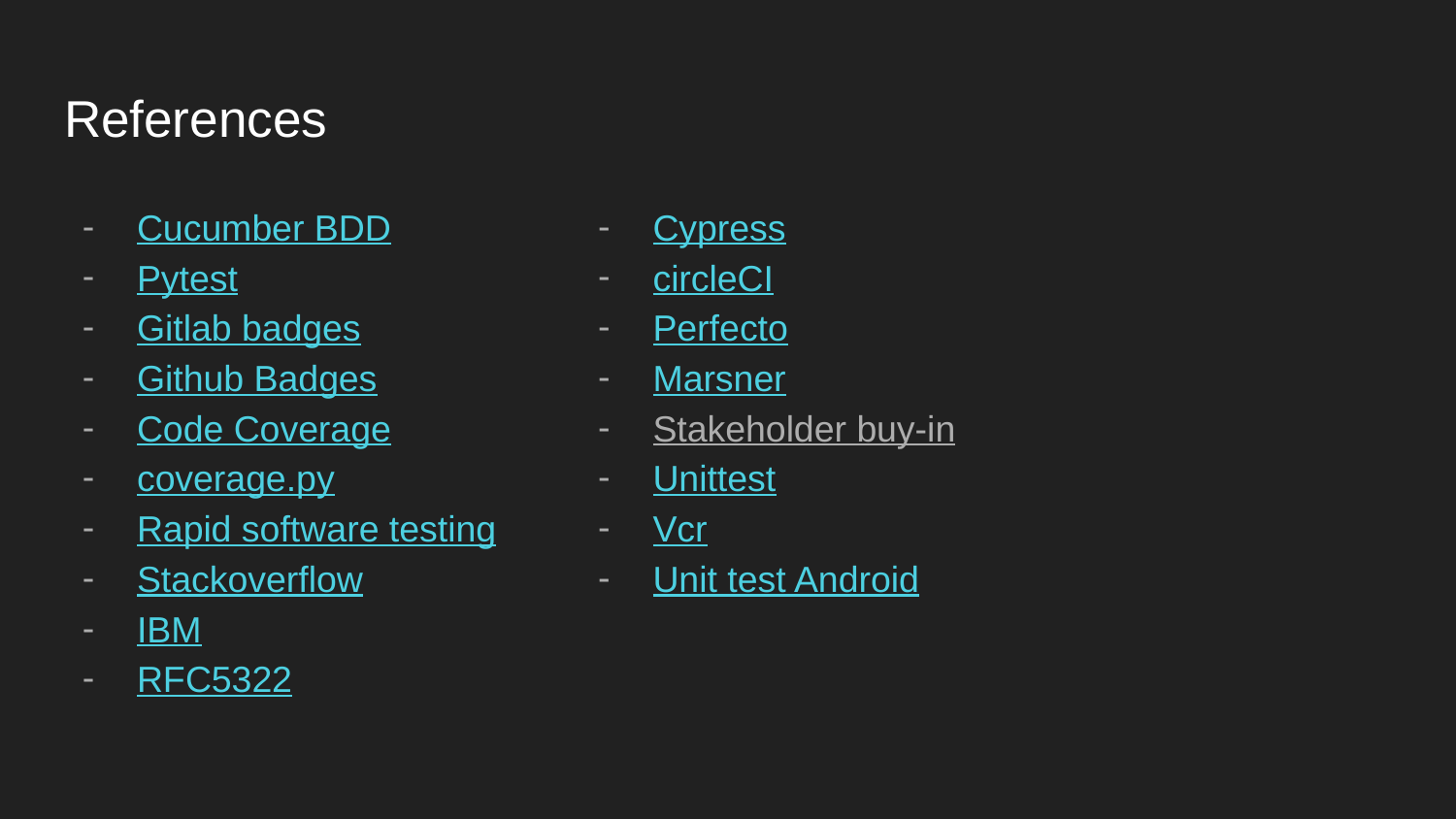

# References
Cucumber BDD
Pytest
Gitlab badges
Github Badges
Code Coverage
coverage.py
Rapid software testing
Stackoverflow
IBM
RFC5322
Cypress
circleCI
Perfecto
Marsner
Stakeholder buy-in
Unittest
Vcr
Unit test Android